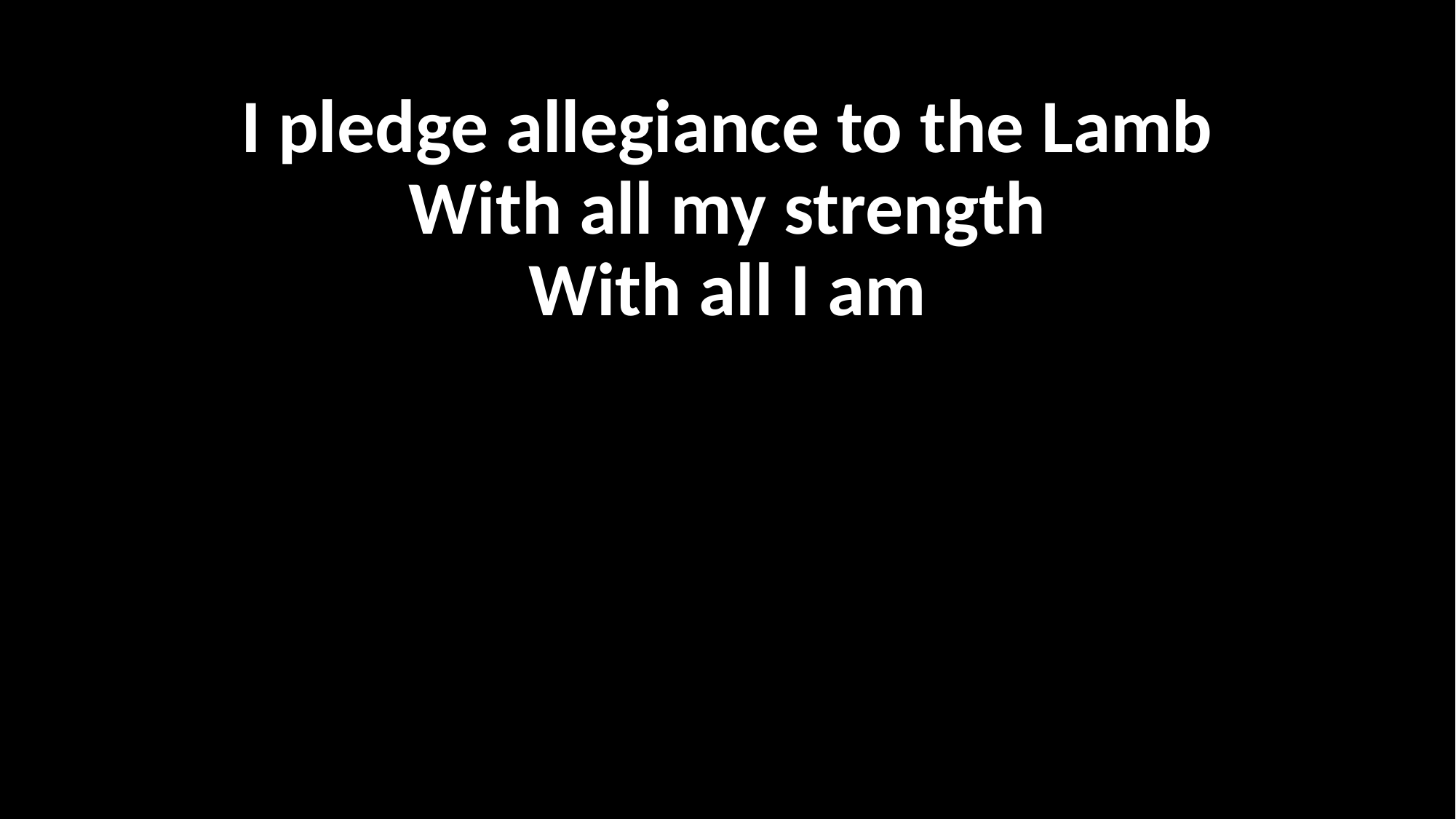

I pledge allegiance to the Lamb
With all my strength
With all I am
#